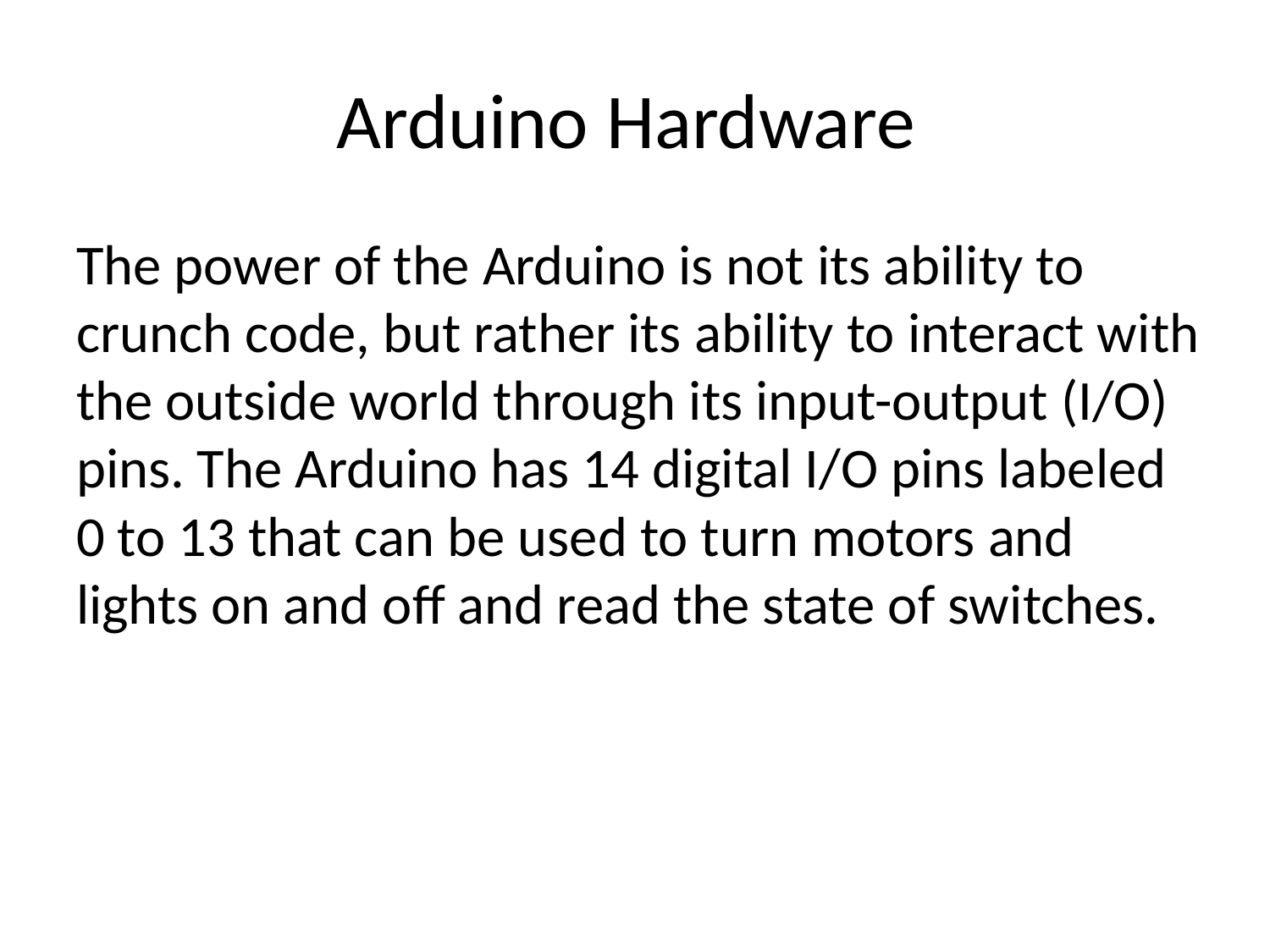

# Arduino Hardware
The power of the Arduino is not its ability to crunch code, but rather its ability to interact with the outside world through its input-output (I/O) pins. The Arduino has 14 digital I/O pins labeled 0 to 13 that can be used to turn motors and lights on and off and read the state of switches.